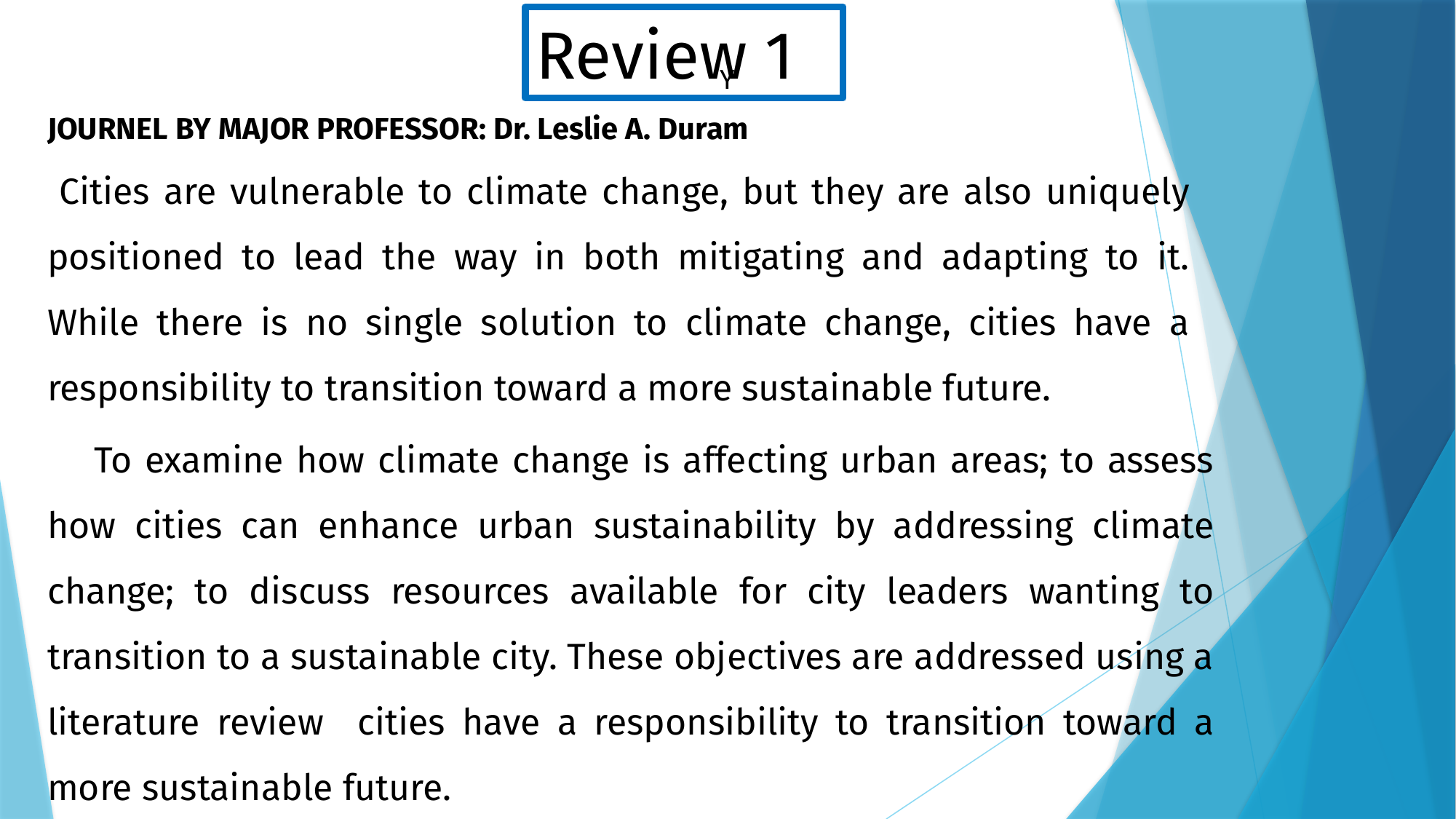

Review 1
Y
JOURNEL BY MAJOR PROFESSOR: Dr. Leslie A. Duram
 Cities are vulnerable to climate change, but they are also uniquely positioned to lead the way in both mitigating and adapting to it. While there is no single solution to climate change, cities have a responsibility to transition toward a more sustainable future.
    To examine how climate change is affecting urban areas; to assess how cities can enhance urban sustainability by addressing climate change; to discuss resources available for city leaders wanting to transition to a sustainable city. These objectives are addressed using a literature review  cities have a responsibility to transition toward a more sustainable future.